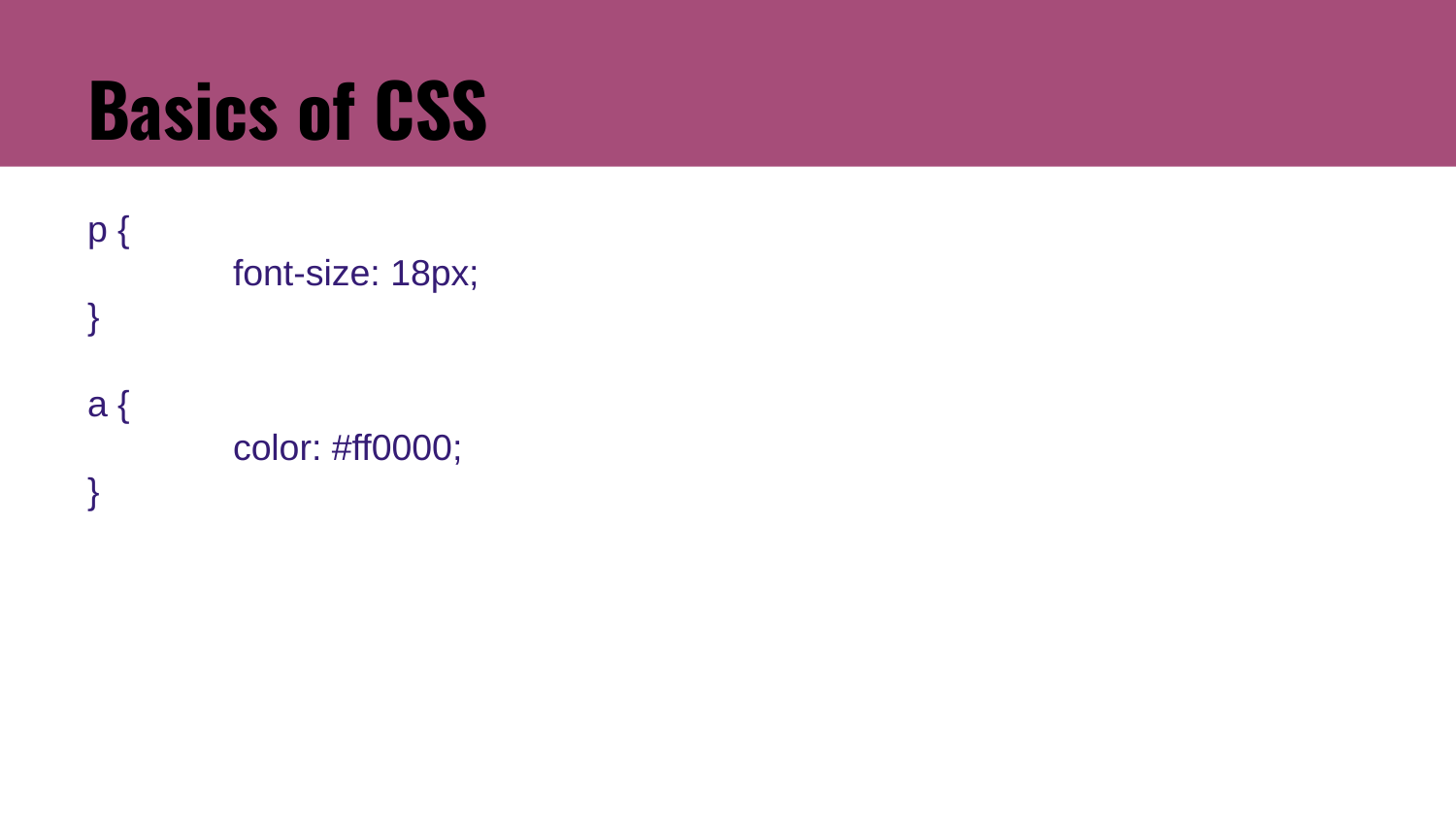

# Basics of CSS

p {
	font-size: 18px;
}

a {
	color: #ff0000;
}